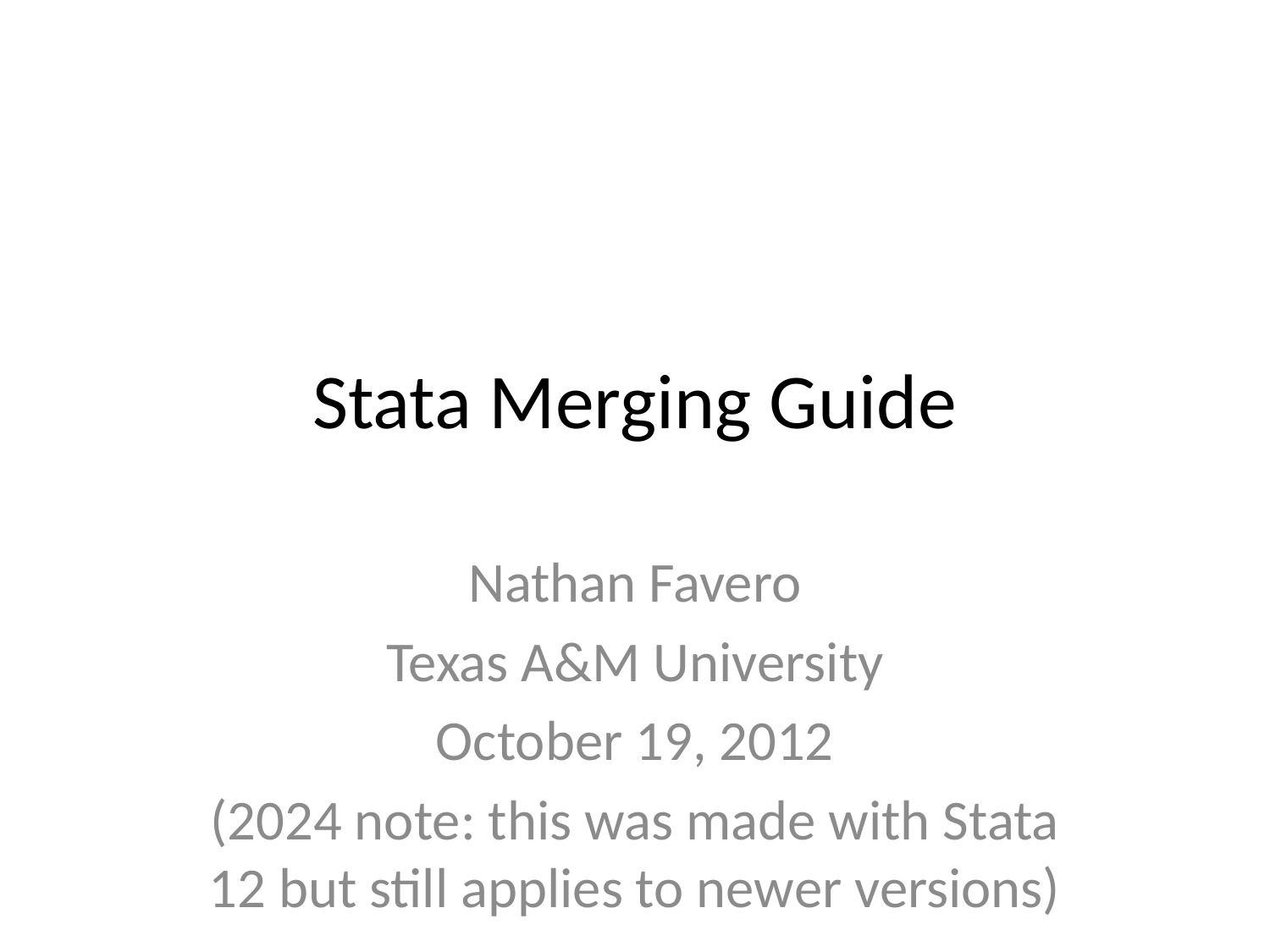

# Stata Merging Guide
Nathan Favero
Texas A&M University
October 19, 2012
(2024 note: this was made with Stata 12 but still applies to newer versions)